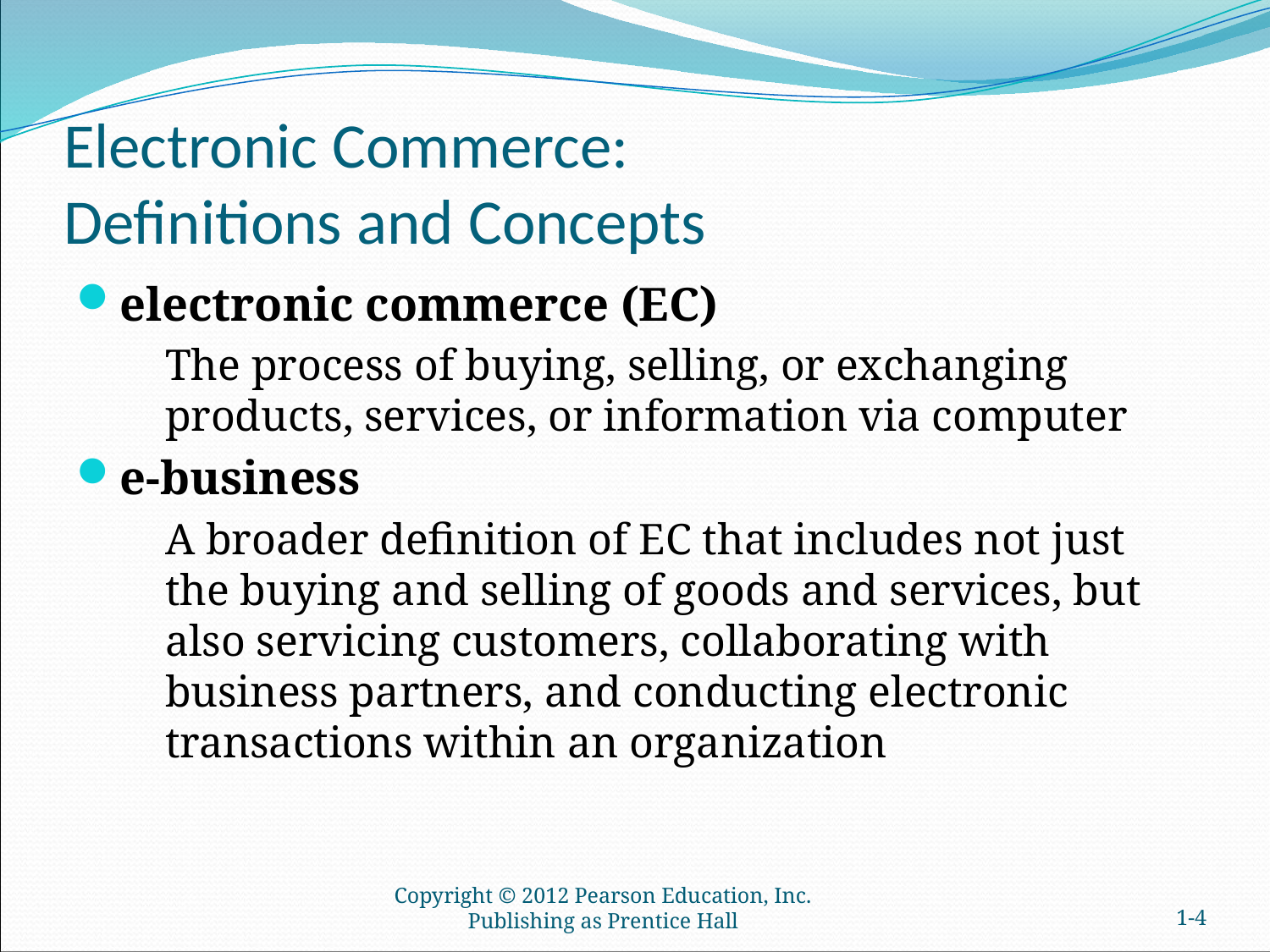

# Electronic Commerce: Definitions and Concepts
electronic commerce (EC)
	The process of buying, selling, or exchanging products, services, or information via computer
e-business
	A broader definition of EC that includes not just the buying and selling of goods and services, but also servicing customers, collaborating with business partners, and conducting electronic transactions within an organization
Copyright © 2012 Pearson Education, Inc. Publishing as Prentice Hall
1-4